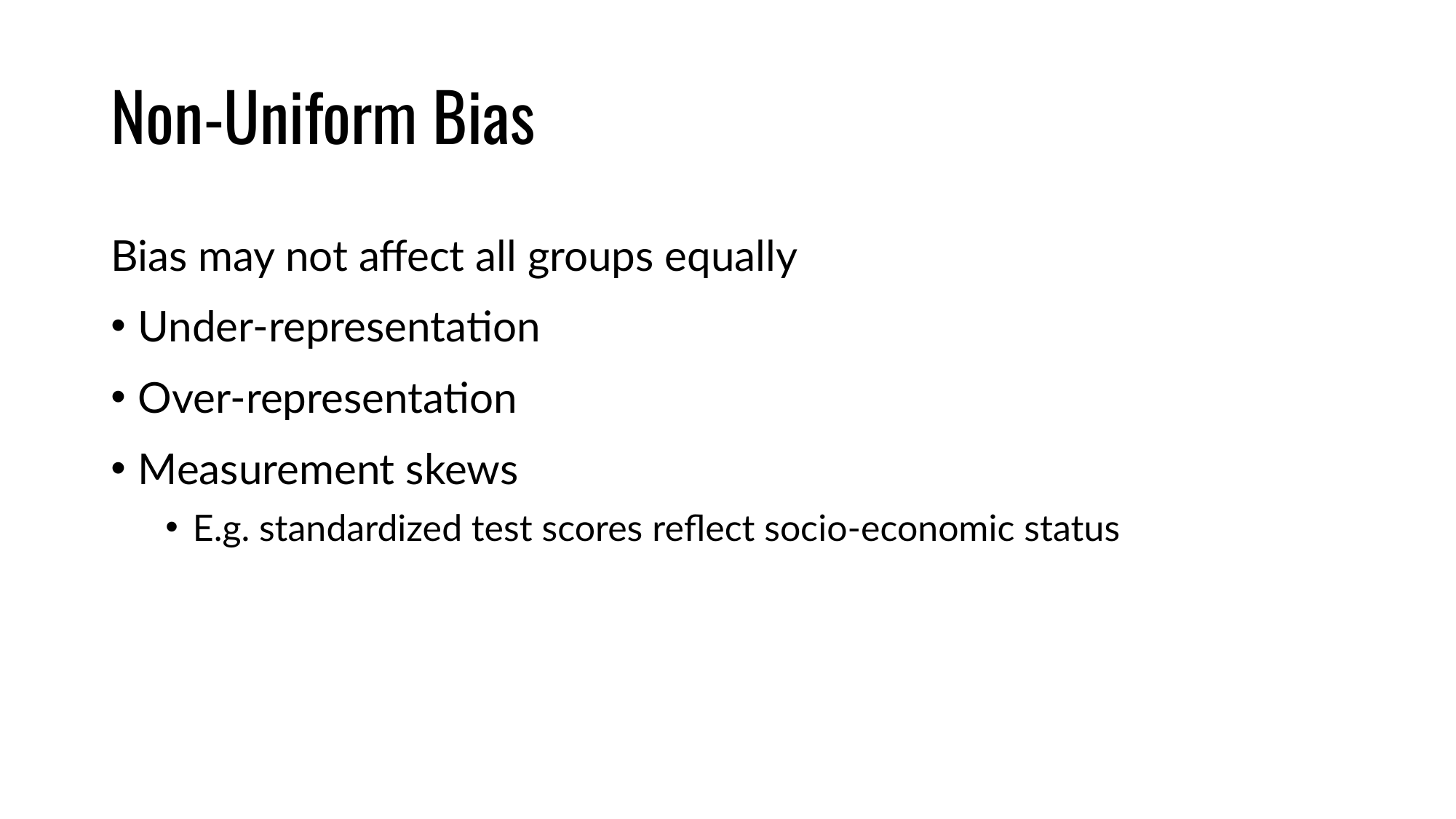

# Non-Uniform Bias
Bias may not affect all groups equally
Under-representation
Over-representation
Measurement skews
E.g. standardized test scores reflect socio-economic status